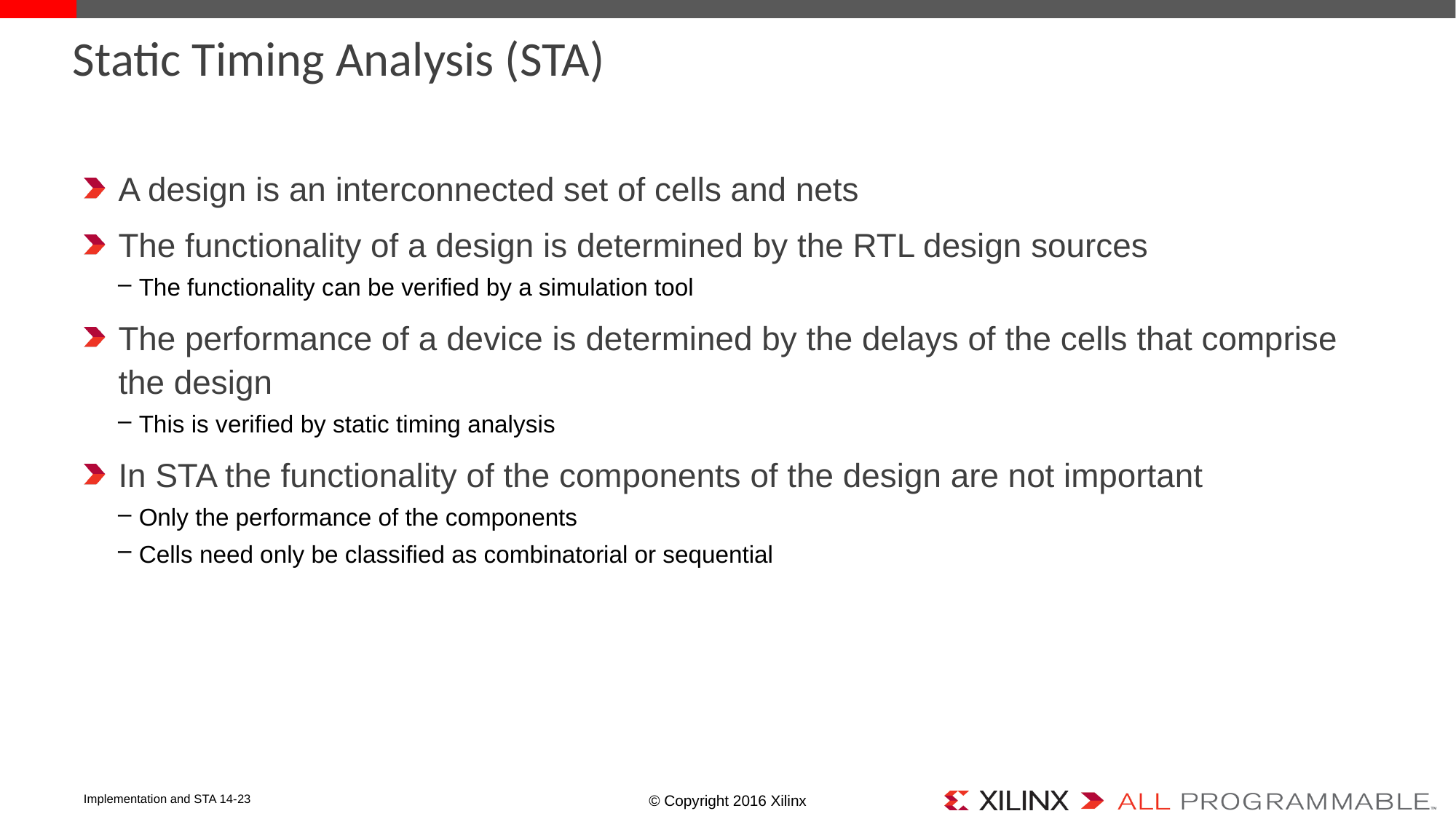

# Static Timing Analysis (STA)
A design is an interconnected set of cells and nets
The functionality of a design is determined by the RTL design sources
The functionality can be verified by a simulation tool
The performance of a device is determined by the delays of the cells that comprise the design
This is verified by static timing analysis
In STA the functionality of the components of the design are not important
Only the performance of the components
Cells need only be classified as combinatorial or sequential

Implementation and STA 14-23
© Copyright 2016 Xilinx